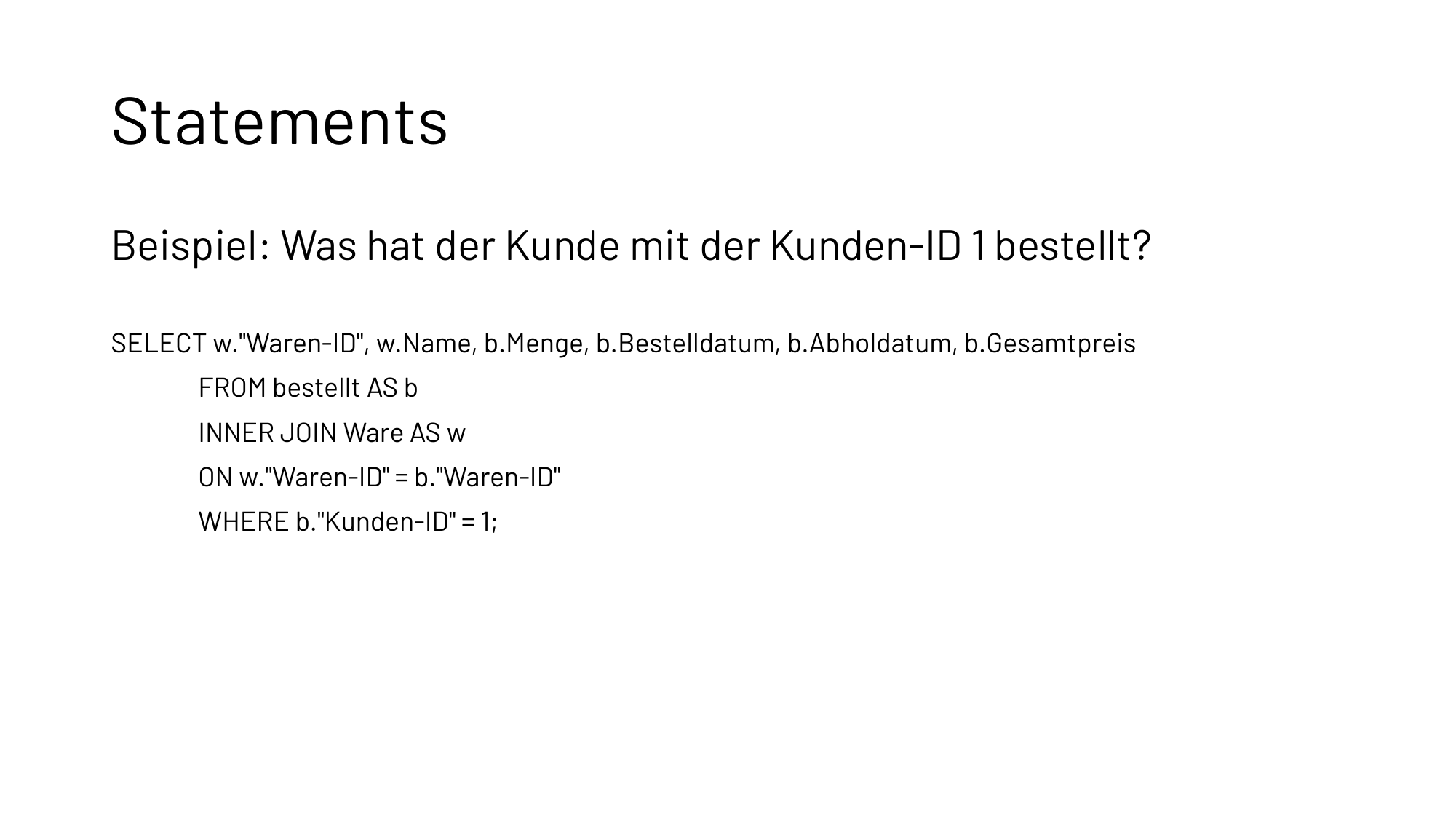

# Statements
Beispiel: Was hat der Kunde mit der Kunden-ID 1 bestellt?

SELECT w."Waren-ID", w.Name, b.Menge, b.Bestelldatum, b.Abholdatum, b.Gesamtpreis
                FROM bestellt AS b
                INNER JOIN Ware AS w
                ON w."Waren-ID" = b."Waren-ID"
                WHERE b."Kunden-ID" = 1;